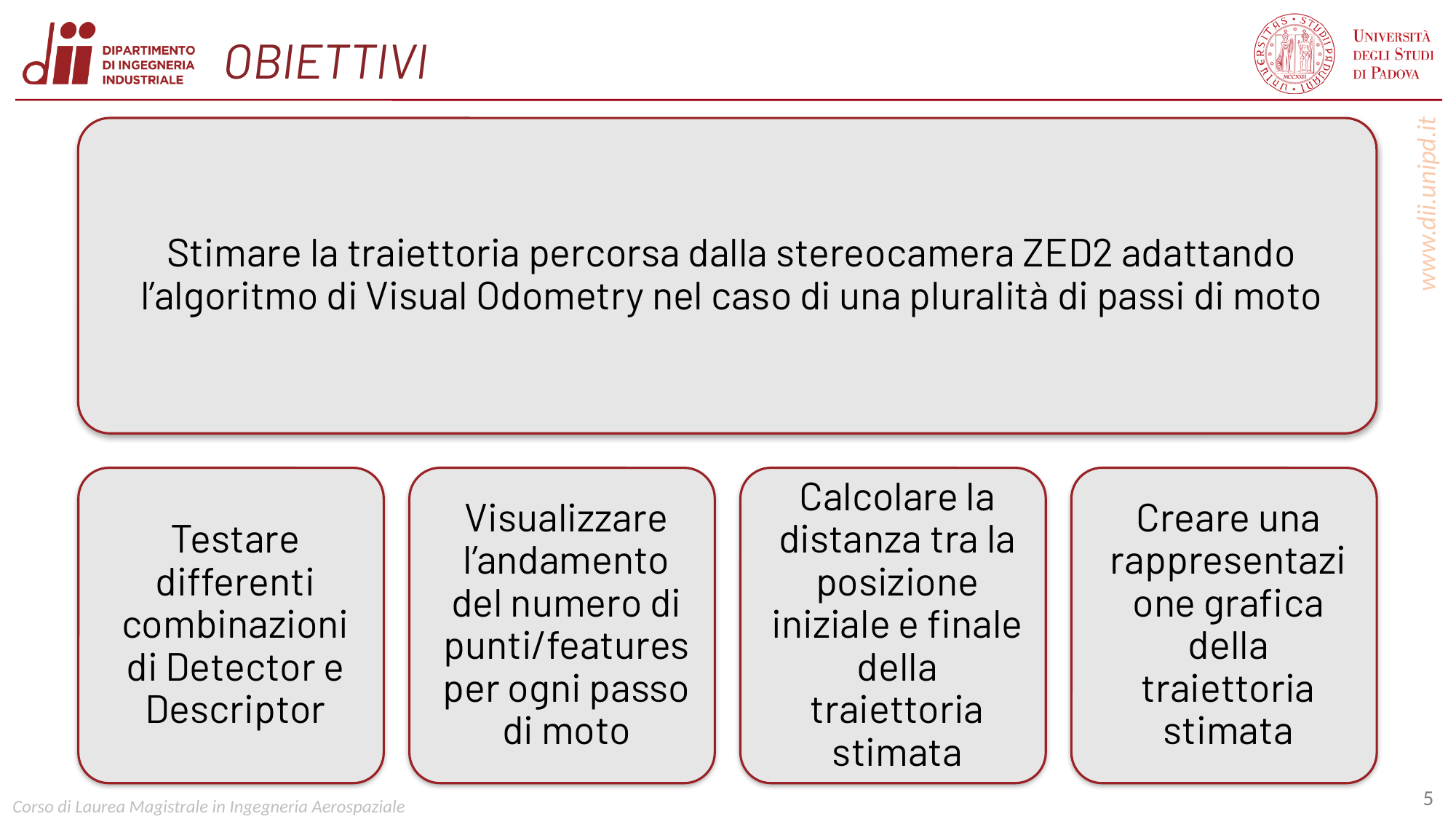

# Obiettivi
Stimare la traiettoria percorsa dalla stereocamera ZED2 adattando l’algoritmo di Visual Odometry nel caso di una pluralità di passi di moto
Testare differenti combinazioni di Detector e Descriptor
Visualizzare l’andamento del numero di punti/features per ogni passo di moto
Calcolare la distanza tra la posizione iniziale e finale della traiettoria stimata
Creare una rappresentazione grafica della traiettoria stimata